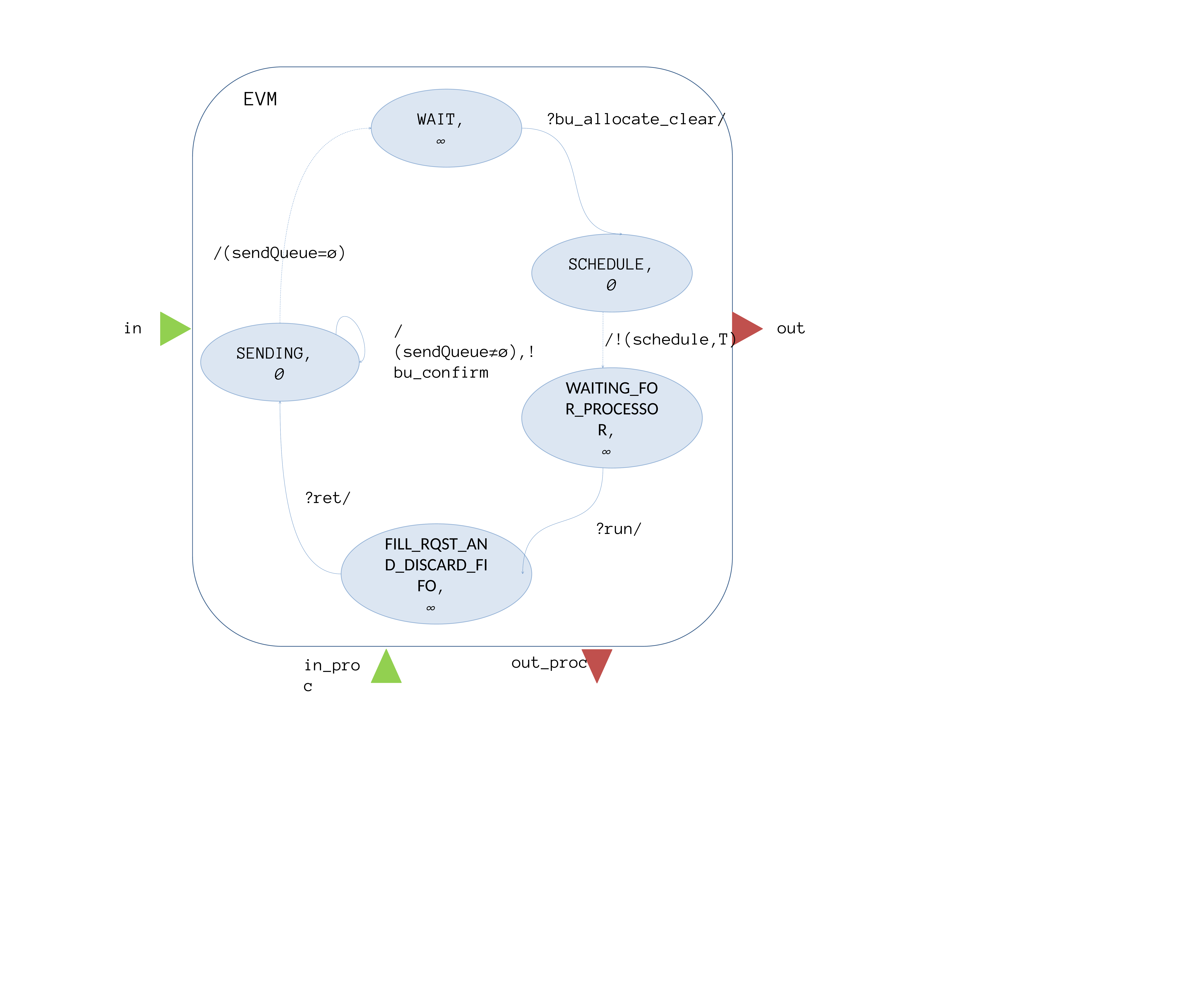

EVM
WAIT,
∞
?bu_allocate_clear/
SCHEDULE,
0
/(sendQueue=ø)
in
out
/(sendQueue≠ø),!bu_confirm

/!(schedule,T)
SENDING,
0
WAITING_FOR_PROCESSOR,
∞
?ret/
?run/
FILL_RQST_AND_DISCARD_FIFO,
∞
out_proc
in_proc